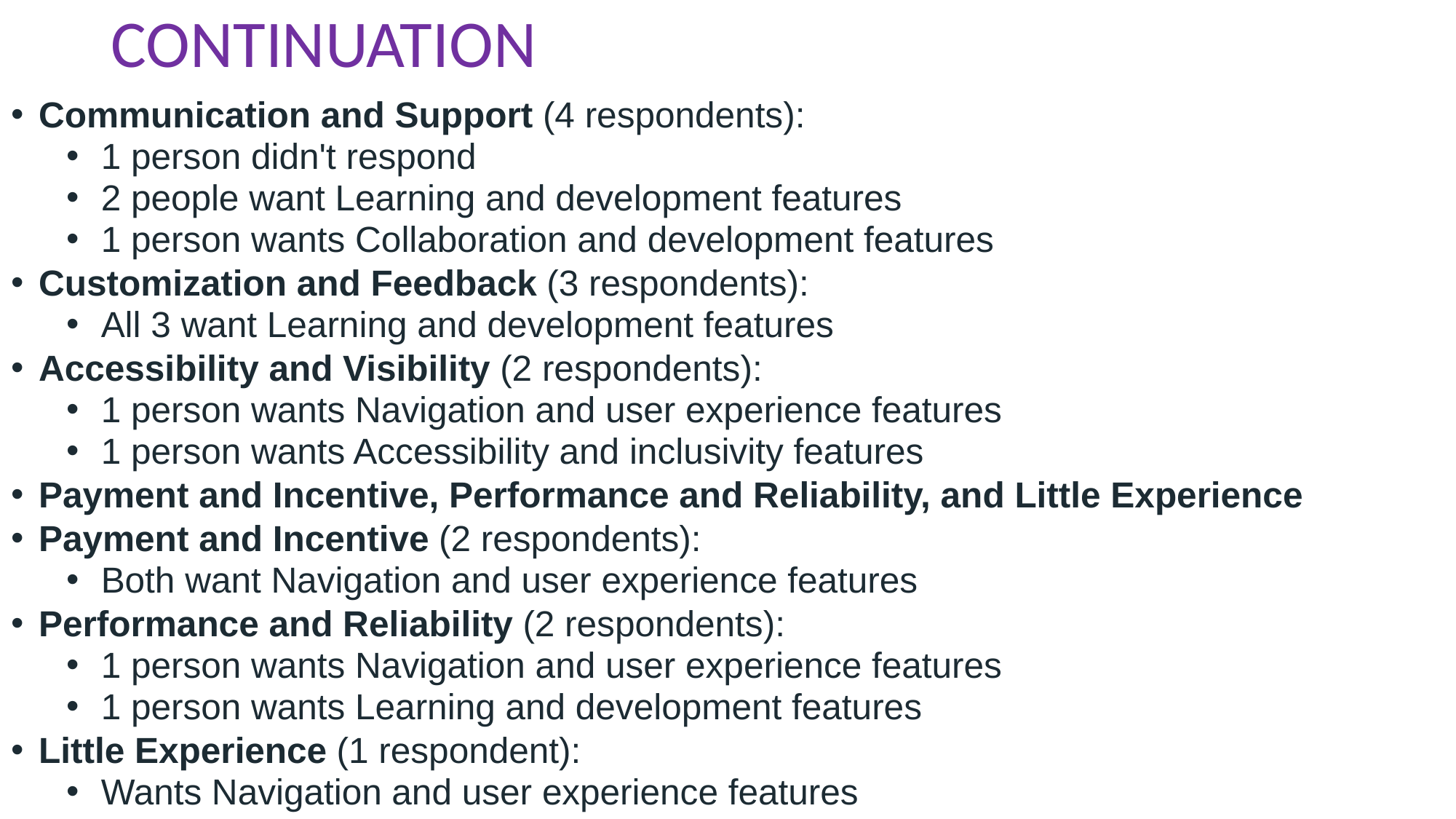

# CONTINUATION
Communication and Support (4 respondents):
1 person didn't respond
2 people want Learning and development features
1 person wants Collaboration and development features
Customization and Feedback (3 respondents):
All 3 want Learning and development features
Accessibility and Visibility (2 respondents):
1 person wants Navigation and user experience features
1 person wants Accessibility and inclusivity features
Payment and Incentive, Performance and Reliability, and Little Experience
Payment and Incentive (2 respondents):
Both want Navigation and user experience features
Performance and Reliability (2 respondents):
1 person wants Navigation and user experience features
1 person wants Learning and development features
Little Experience (1 respondent):
Wants Navigation and user experience features